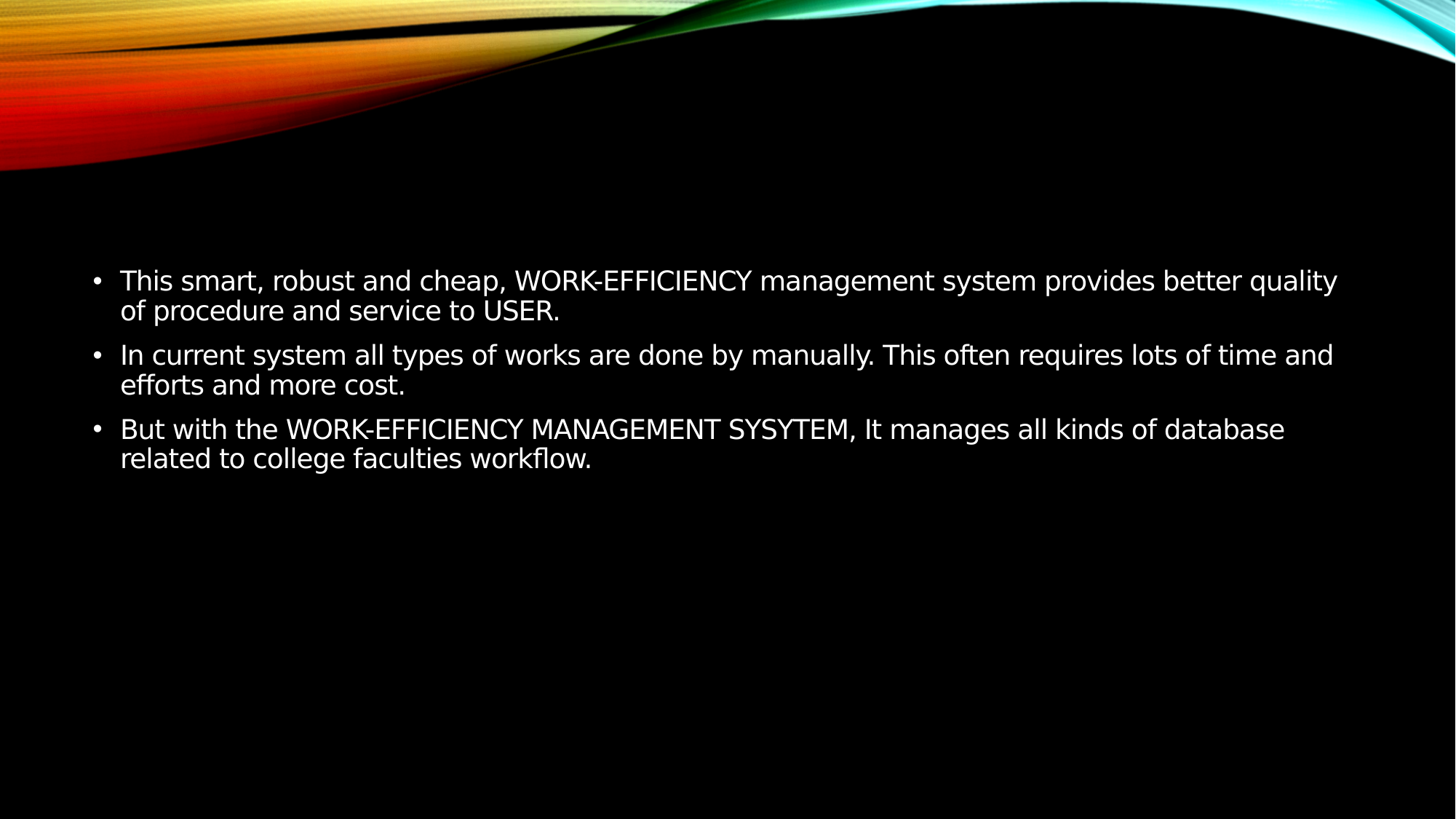

This smart, robust and cheap, WORK-EFFICIENCY management system provides better quality of procedure and service to USER.
In current system all types of works are done by manually. This often requires lots of time and efforts and more cost.
But with the WORK-EFFICIENCY MANAGEMENT SYSYTEM, It manages all kinds of database related to college faculties workflow.